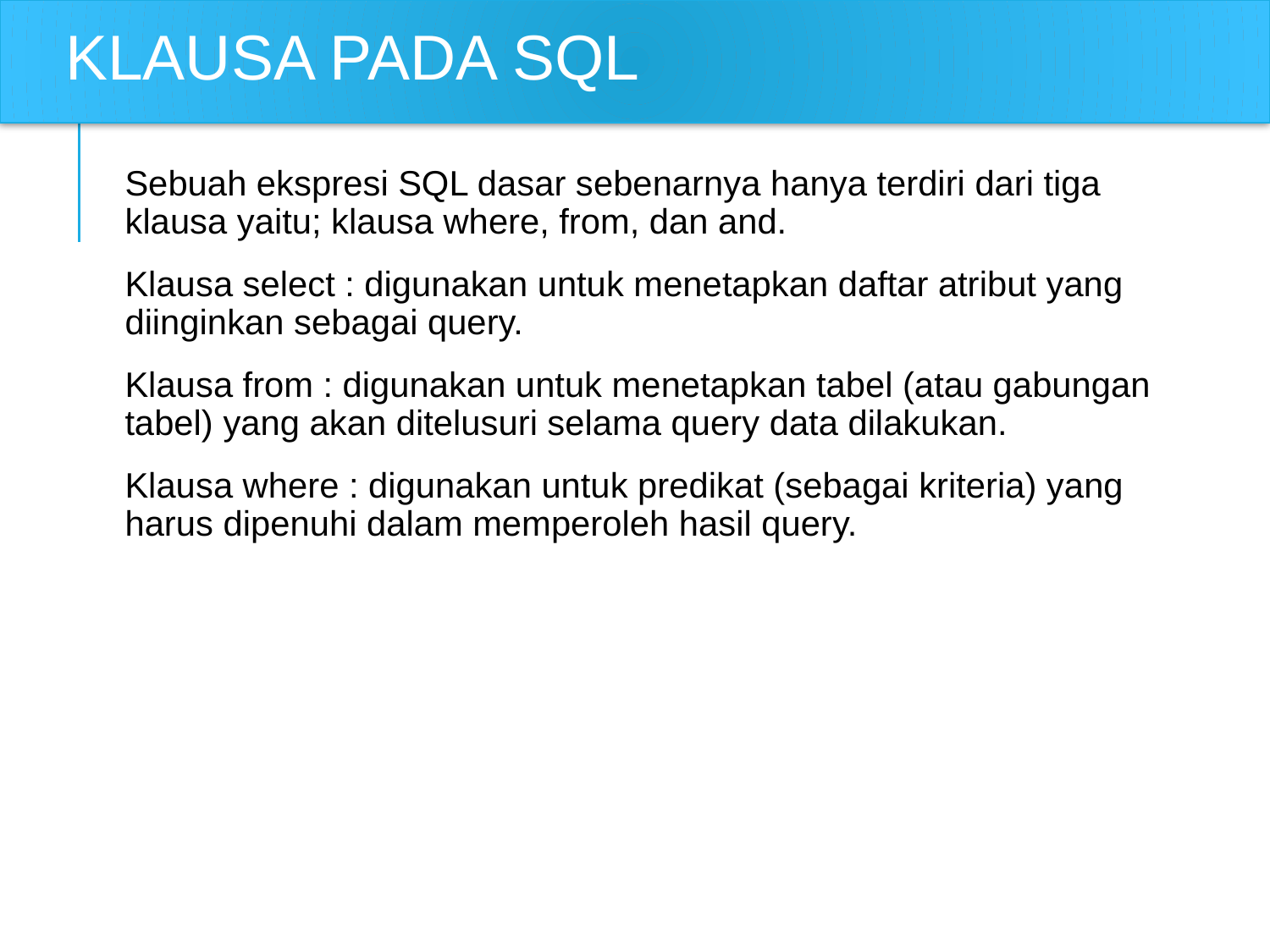

# KLAUSA PADA SQL
Sebuah ekspresi SQL dasar sebenarnya hanya terdiri dari tiga klausa yaitu; klausa where, from, dan and.
Klausa select : digunakan untuk menetapkan daftar atribut yang diinginkan sebagai query.
Klausa from : digunakan untuk menetapkan tabel (atau gabungan tabel) yang akan ditelusuri selama query data dilakukan.
Klausa where : digunakan untuk predikat (sebagai kriteria) yang harus dipenuhi dalam memperoleh hasil query.